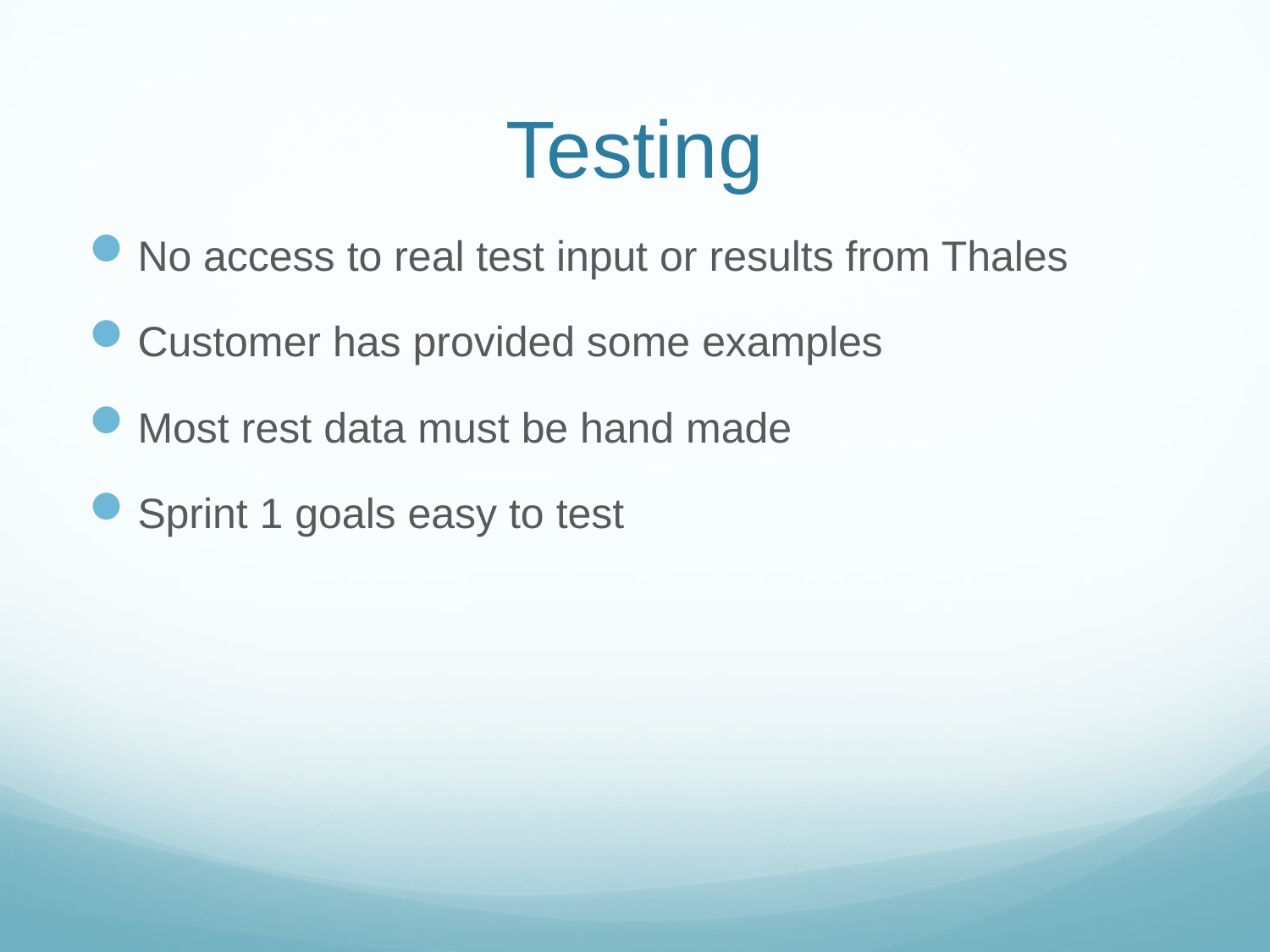

# Testing
No access to real test input or results from Thales
Customer has provided some examples
Most rest data must be hand made
Sprint 1 goals easy to test